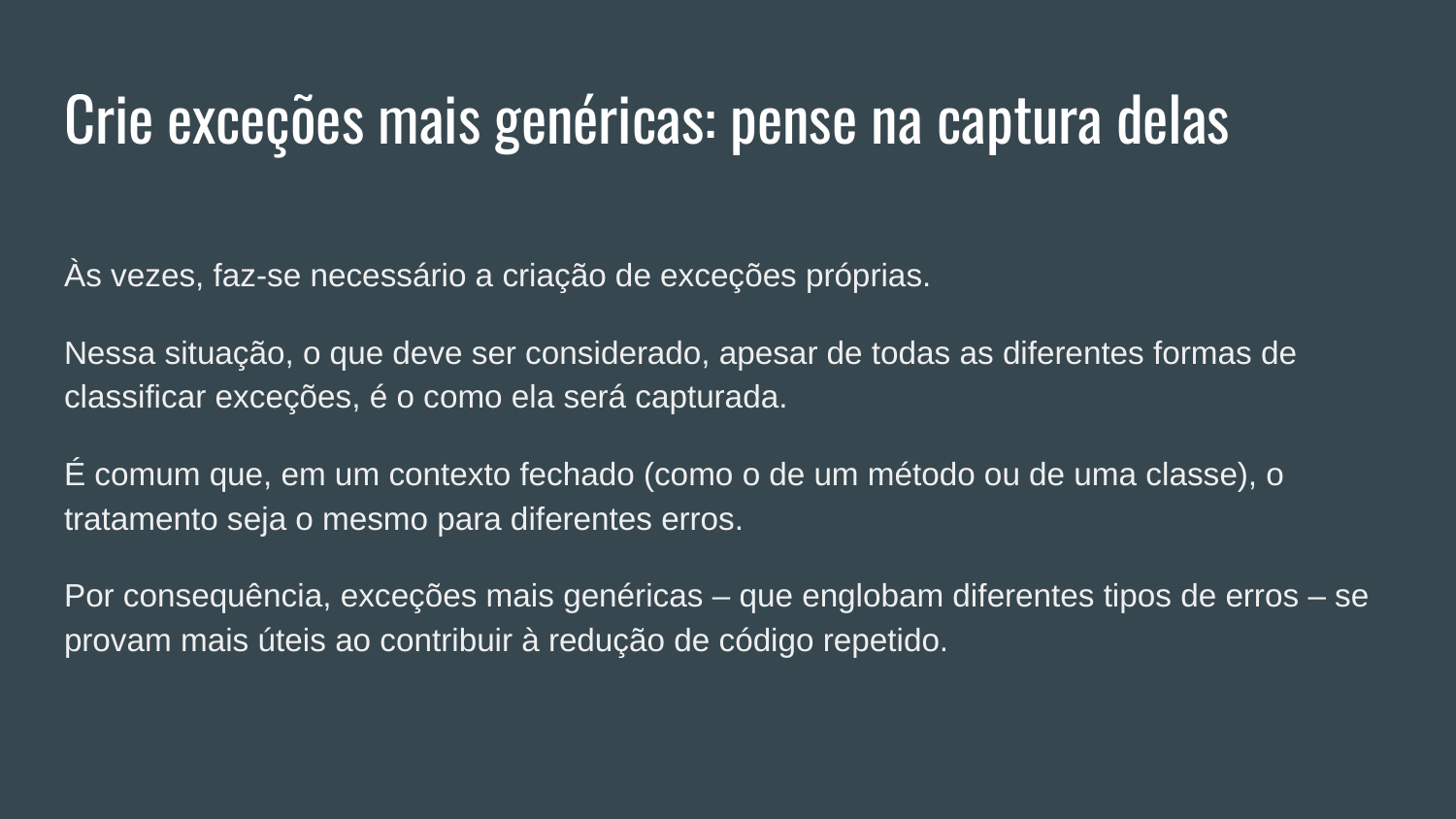

# Crie exceções mais genéricas: pense na captura delas
Às vezes, faz-se necessário a criação de exceções próprias.
Nessa situação, o que deve ser considerado, apesar de todas as diferentes formas de classificar exceções, é o como ela será capturada.
É comum que, em um contexto fechado (como o de um método ou de uma classe), o tratamento seja o mesmo para diferentes erros.
Por consequência, exceções mais genéricas – que englobam diferentes tipos de erros – se provam mais úteis ao contribuir à redução de código repetido.